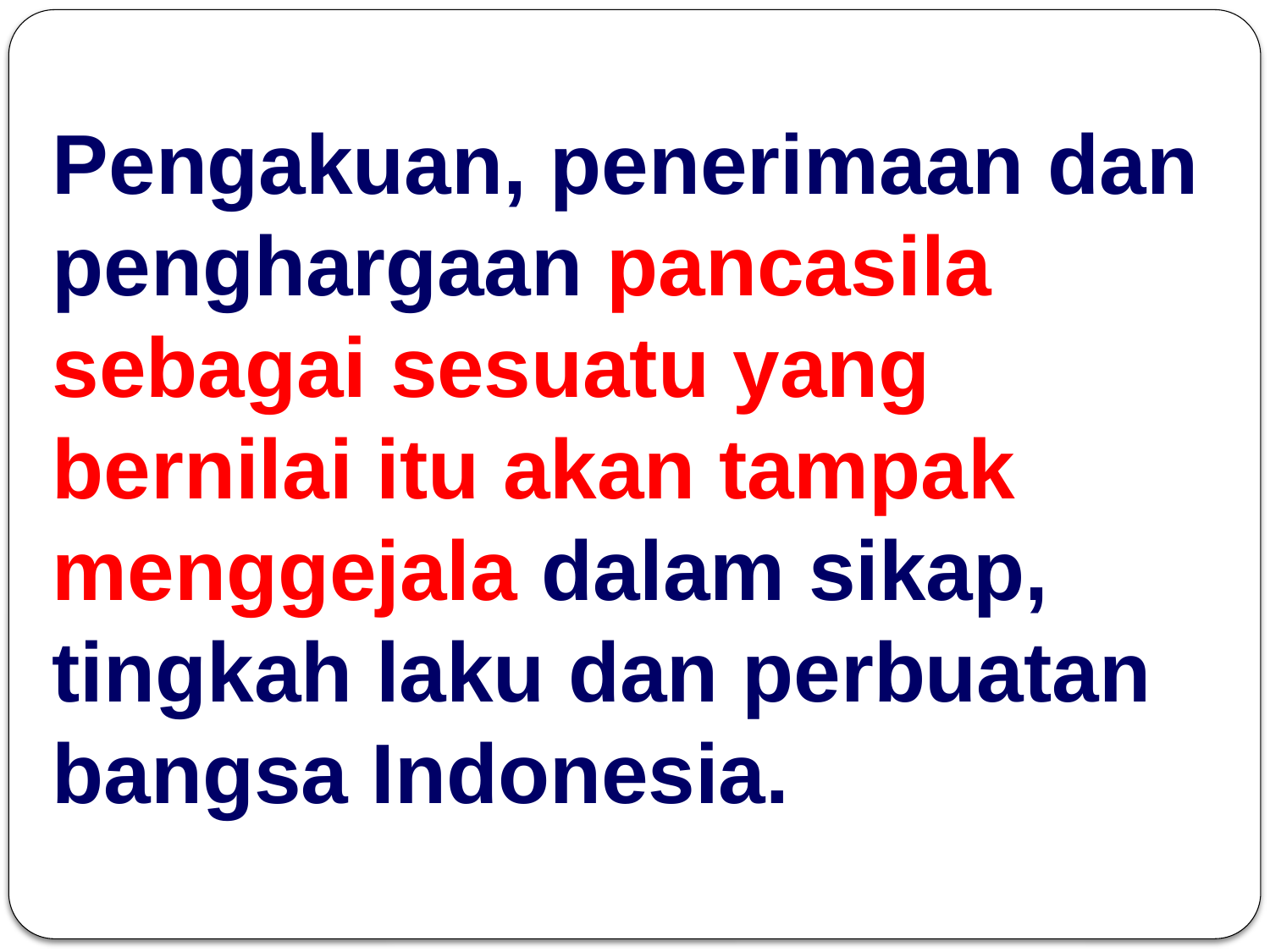

# Pengakuan, penerimaan dan penghargaan pancasila sebagai sesuatu yang bernilai itu akan tampak menggejala dalam sikap, tingkah laku dan perbuatan bangsa Indonesia.